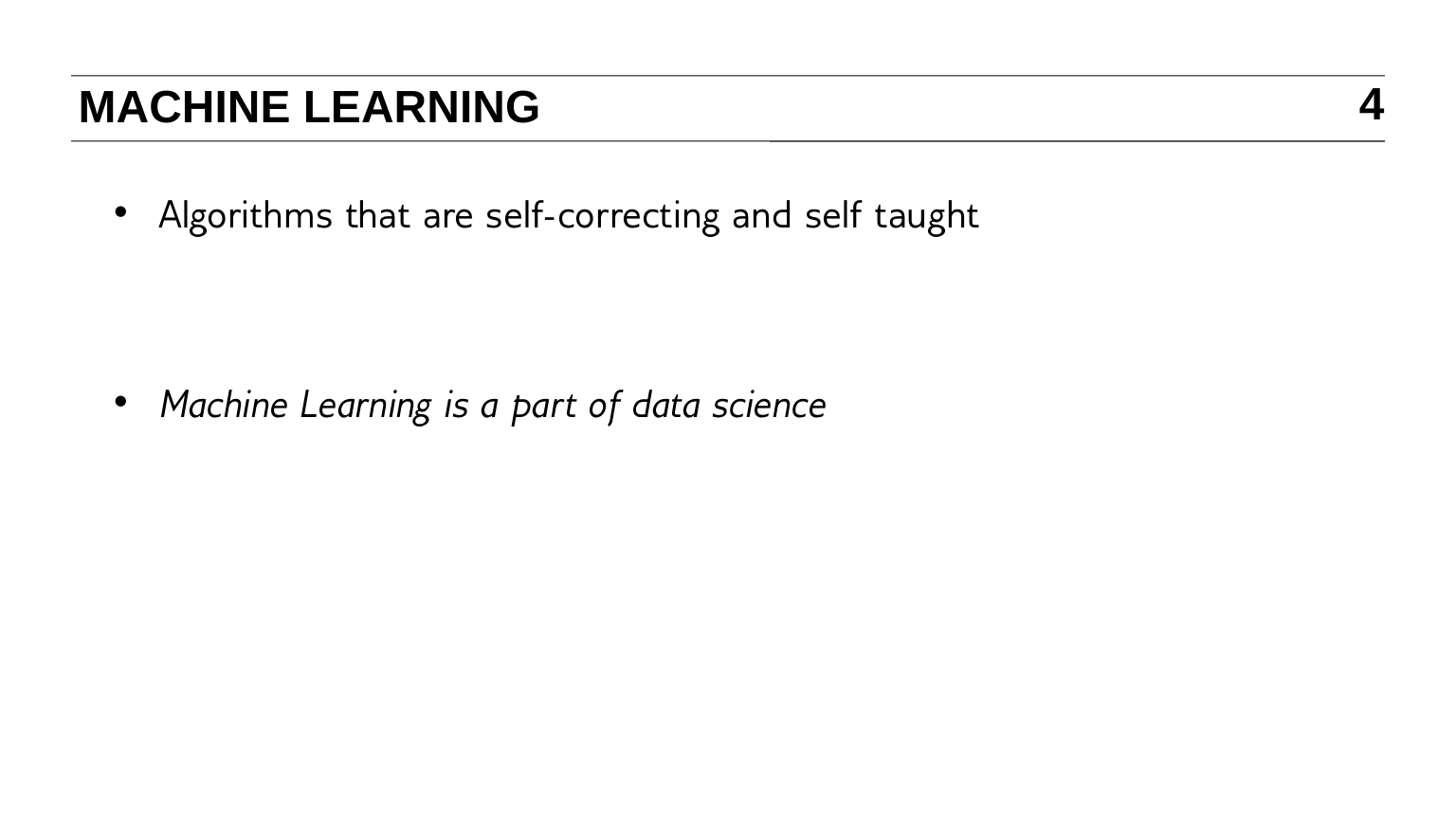

Machine LEarning
4
Algorithms that are self-correcting and self taught

Machine Learning is a part of data science